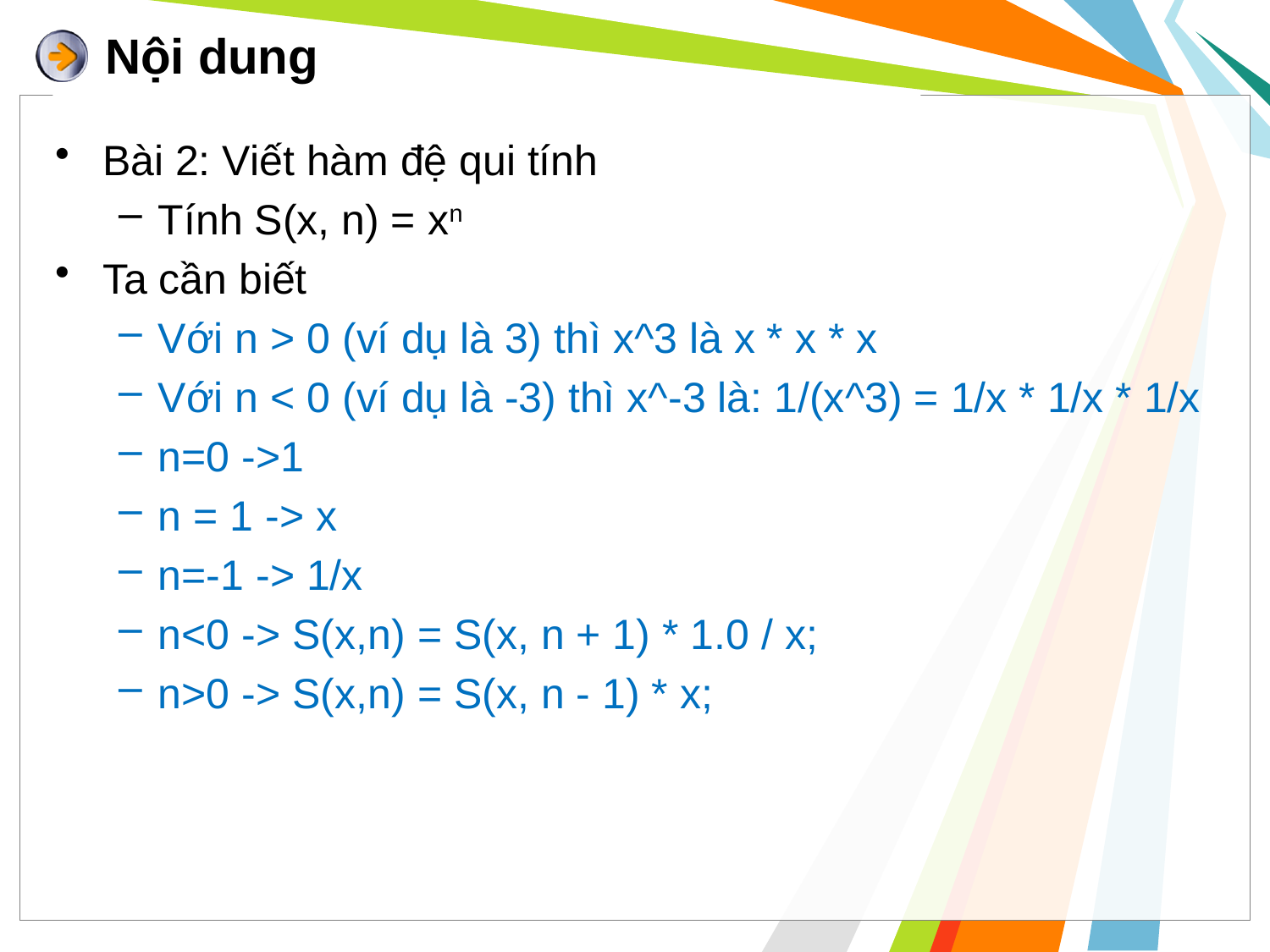

# Nội dung
Bài 2: Viết hàm đệ qui tính
Tính S(x, n) = xn
Ta cần biết
Với n > 0 (ví dụ là 3) thì x^3 là x * x * x
Với n < 0 (ví dụ là -3) thì x^-3 là: 1/(x^3) = 1/x * 1/x * 1/x
n=0 ->1
n = 1 -> x
n=-1 -> 1/x
n<0 -> S(x,n) = S(x, n + 1) * 1.0 / x;
n>0 -> S(x,n) = S(x, n - 1) * x;